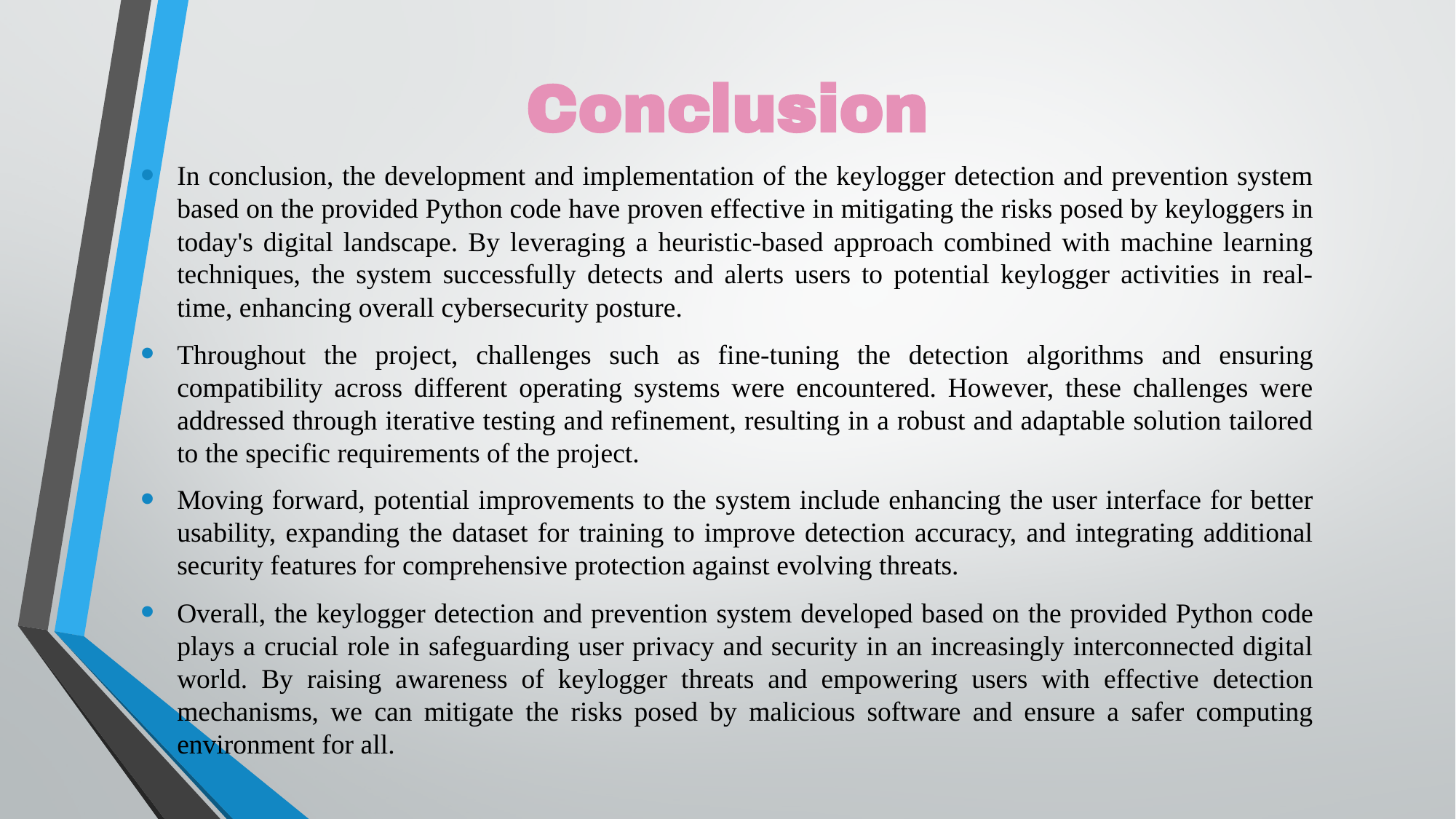

# Conclusion
In conclusion, the development and implementation of the keylogger detection and prevention system based on the provided Python code have proven effective in mitigating the risks posed by keyloggers in today's digital landscape. By leveraging a heuristic-based approach combined with machine learning techniques, the system successfully detects and alerts users to potential keylogger activities in real-time, enhancing overall cybersecurity posture.
Throughout the project, challenges such as fine-tuning the detection algorithms and ensuring compatibility across different operating systems were encountered. However, these challenges were addressed through iterative testing and refinement, resulting in a robust and adaptable solution tailored to the specific requirements of the project.
Moving forward, potential improvements to the system include enhancing the user interface for better usability, expanding the dataset for training to improve detection accuracy, and integrating additional security features for comprehensive protection against evolving threats.
Overall, the keylogger detection and prevention system developed based on the provided Python code plays a crucial role in safeguarding user privacy and security in an increasingly interconnected digital world. By raising awareness of keylogger threats and empowering users with effective detection mechanisms, we can mitigate the risks posed by malicious software and ensure a safer computing environment for all.